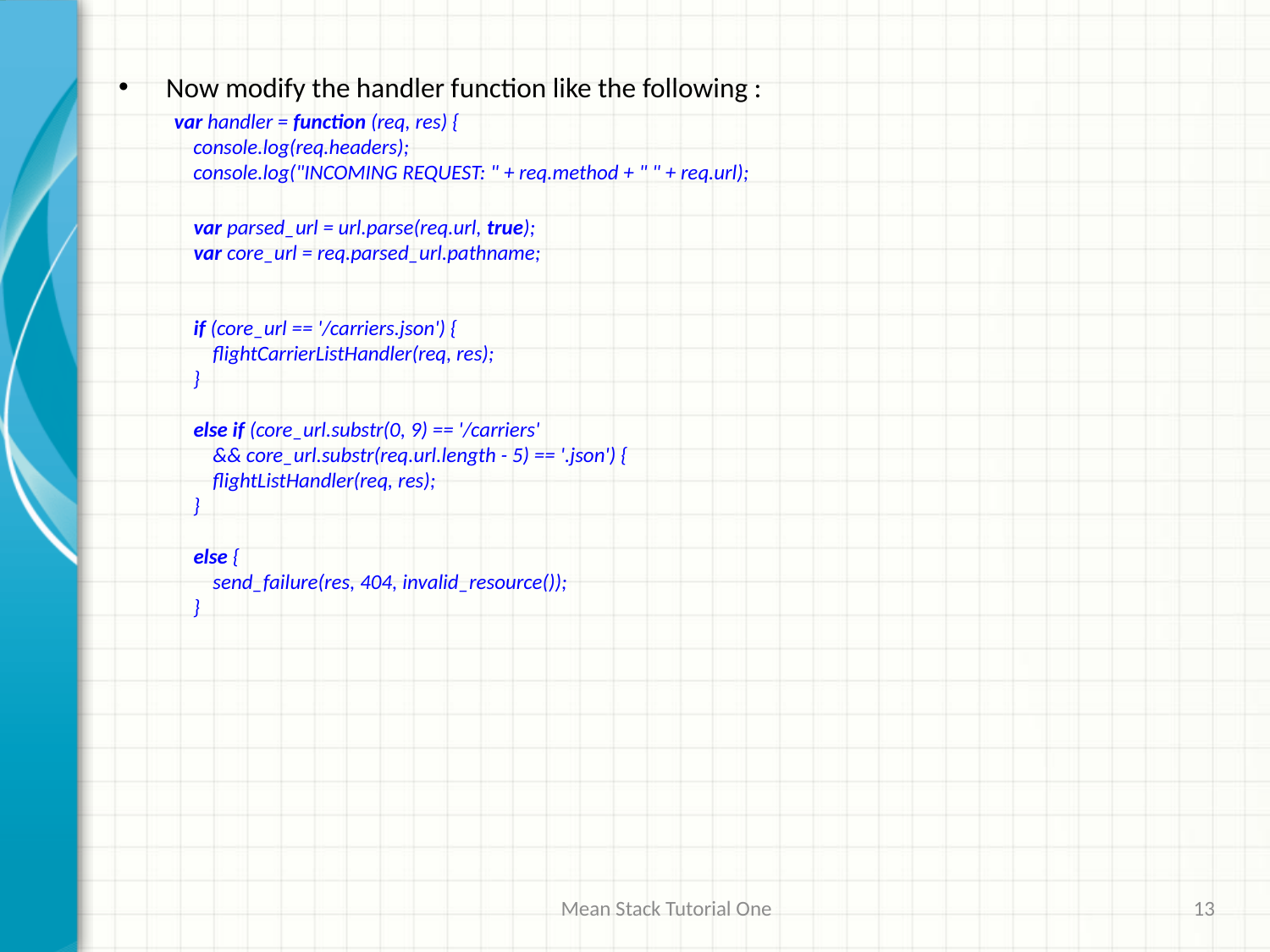

Now modify the handler function like the following :
var handler = function (req, res) {
    console.log(req.headers);
    console.log("INCOMING REQUEST: " + req.method + " " + req.url);
    var parsed_url = url.parse(req.url, true);
    var core_url = req.parsed_url.pathname;
    if (core_url == '/carriers.json') {
        flightCarrierListHandler(req, res);
    }
    else if (core_url.substr(0, 9) == '/carriers'
        && core_url.substr(req.url.length - 5) == '.json') {
        flightListHandler(req, res);
    }
    else {
        send_failure(res, 404, invalid_resource());
    }
Mean Stack Tutorial One
13